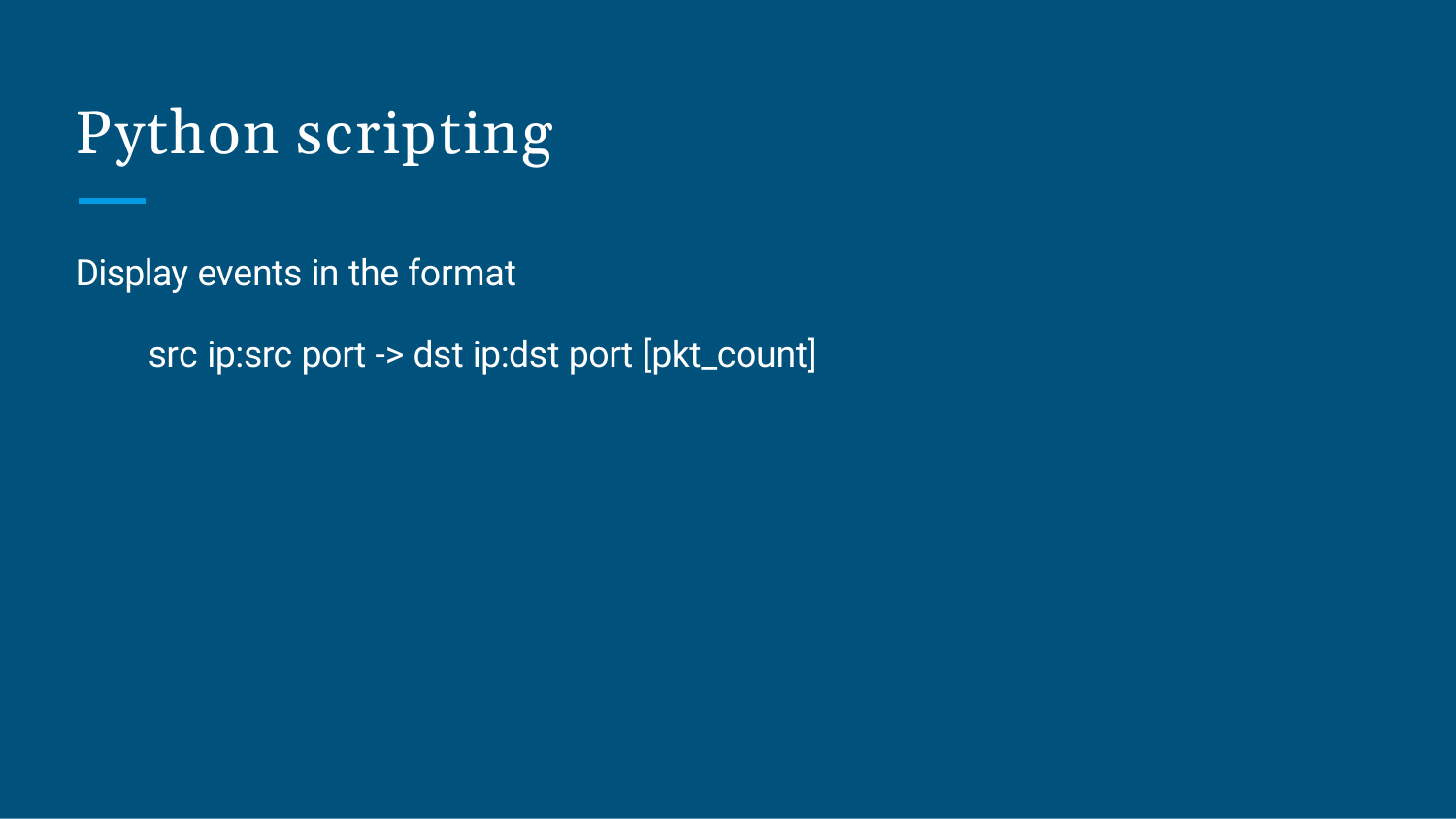

# Python scripting
Display events in the format

src ip:src port -> dst ip:dst port [pkt_count]